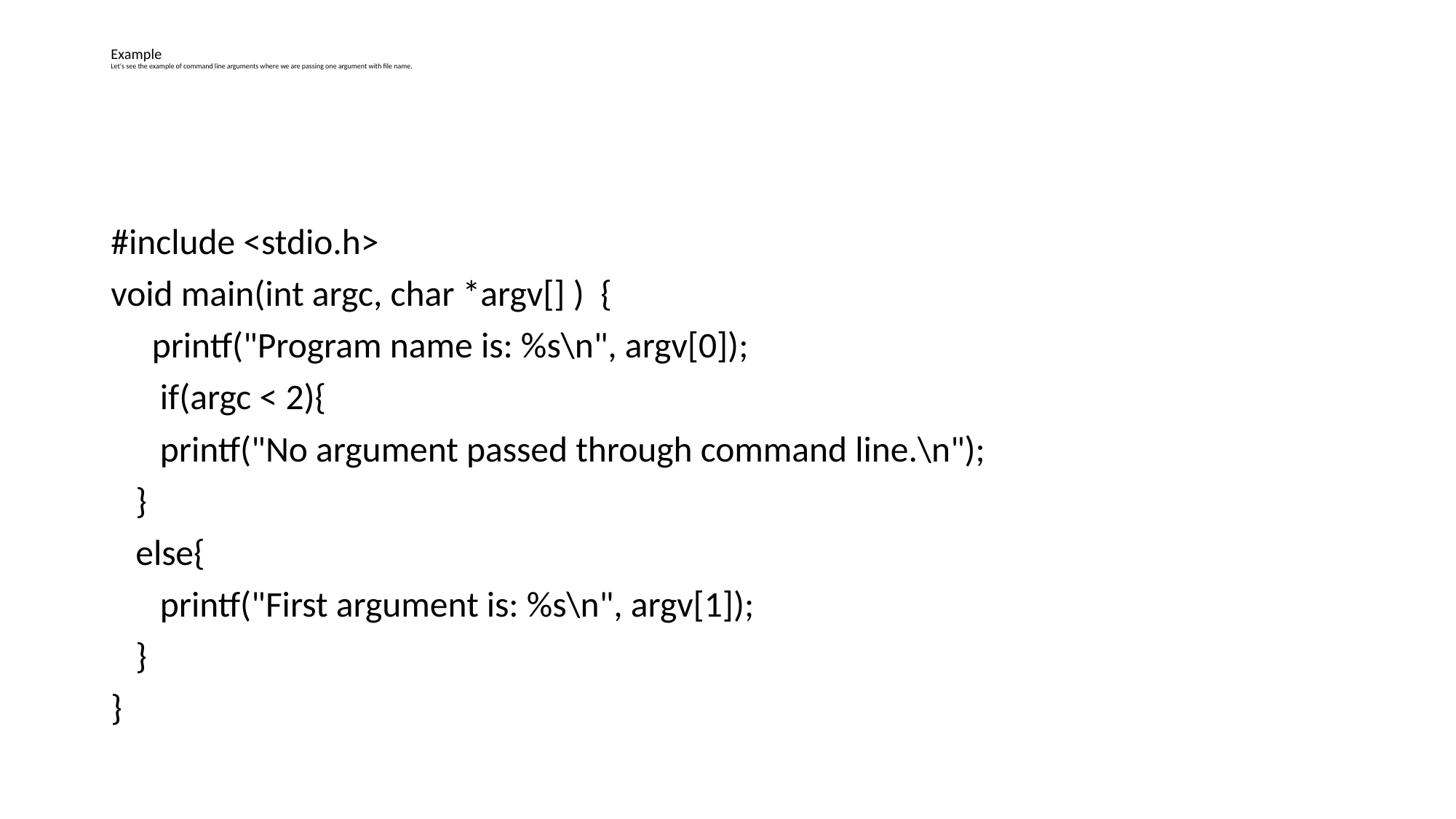

# Example Let's see the example of command line arguments where we are passing one argument with file name.
#include <stdio.h>
void main(int argc, char *argv[] )  {
     printf("Program name is: %s\n", argv[0]);
      if(argc < 2){
      printf("No argument passed through command line.\n");
   }
   else{
      printf("First argument is: %s\n", argv[1]);
   }
}